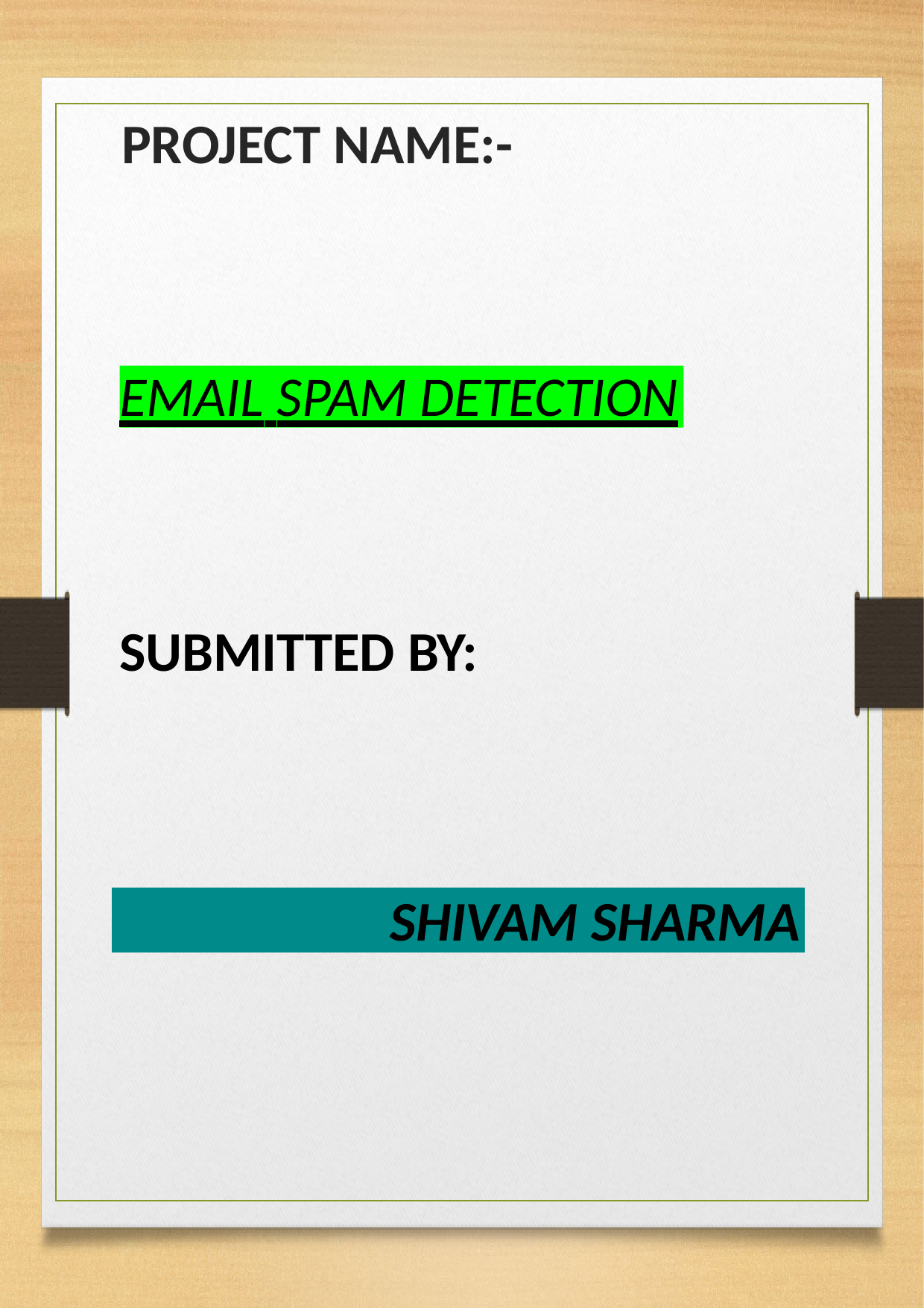

# PROJECT NAME:-
EMAIL SPAM DETECTION
SUBMITTED BY:
SHIVAM SHARMA